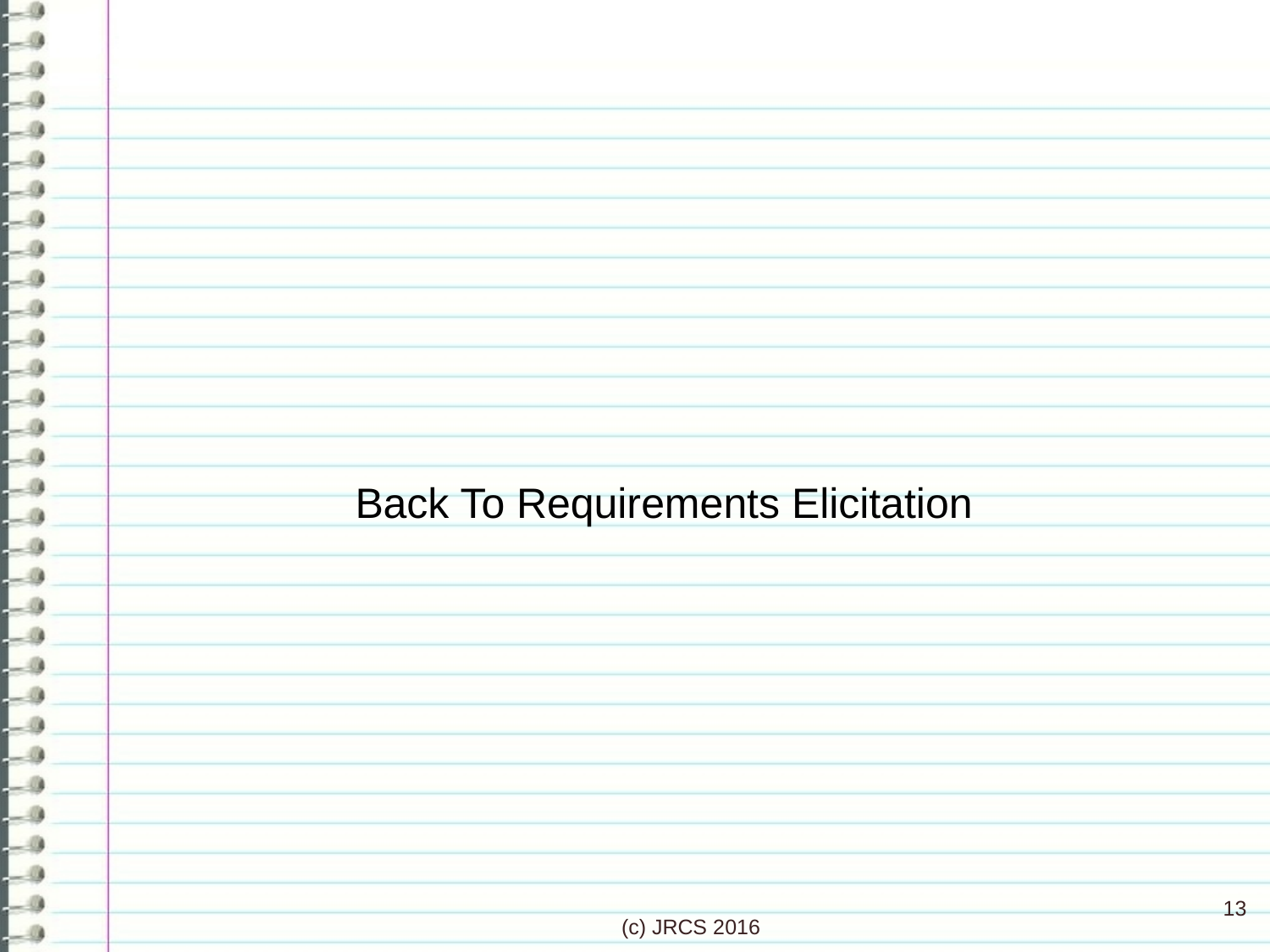

Back To Requirements Elicitation
13
(c) JRCS 2016